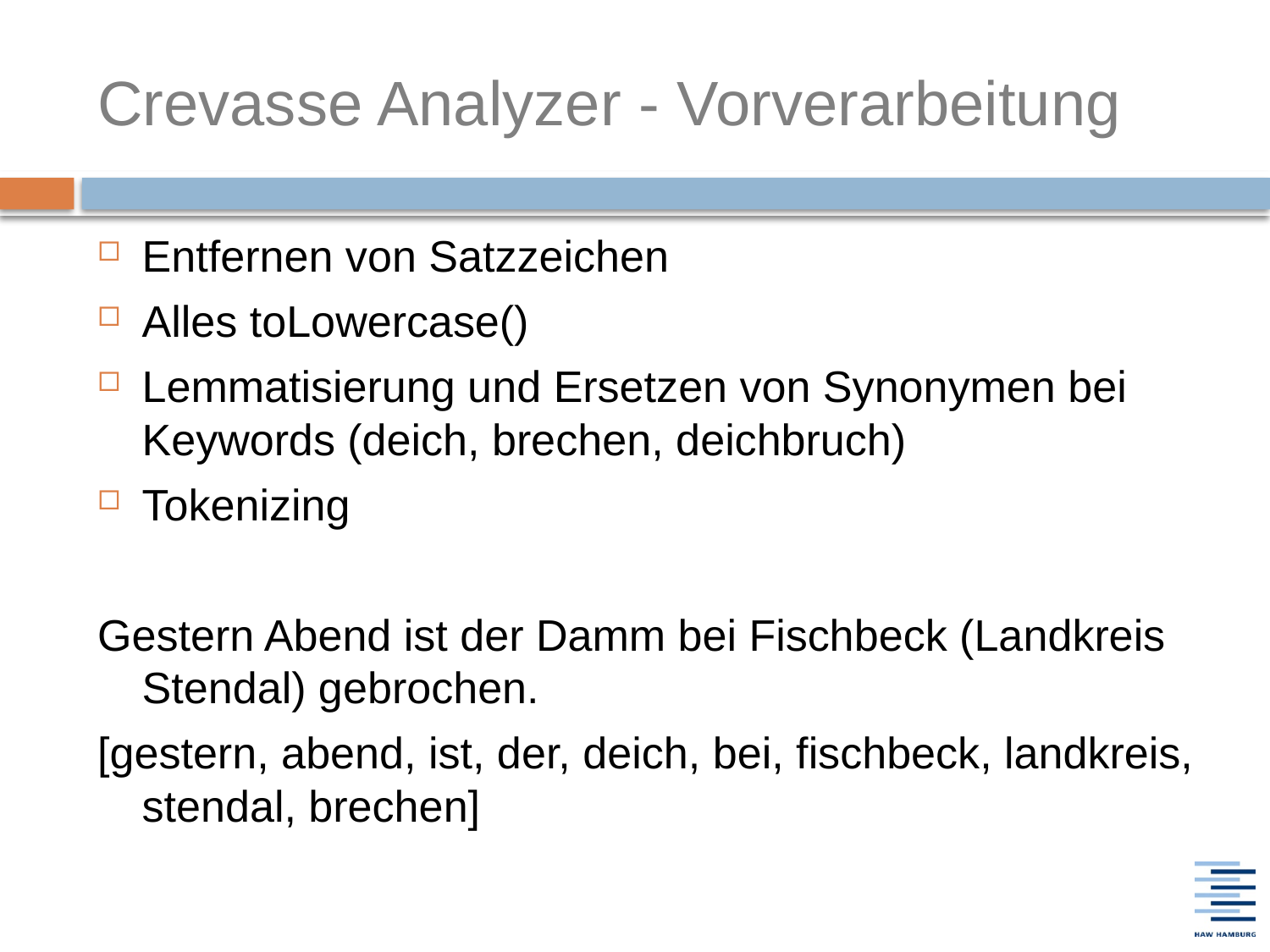

# Crevasse Analyzer - Vorverarbeitung
Entfernen von Satzzeichen
Alles toLowercase()
Lemmatisierung und Ersetzen von Synonymen bei Keywords (deich, brechen, deichbruch)
Tokenizing

Gestern Abend ist der Damm bei Fischbeck (Landkreis Stendal) gebrochen.
[gestern, abend, ist, der, deich, bei, fischbeck, landkreis, stendal, brechen]